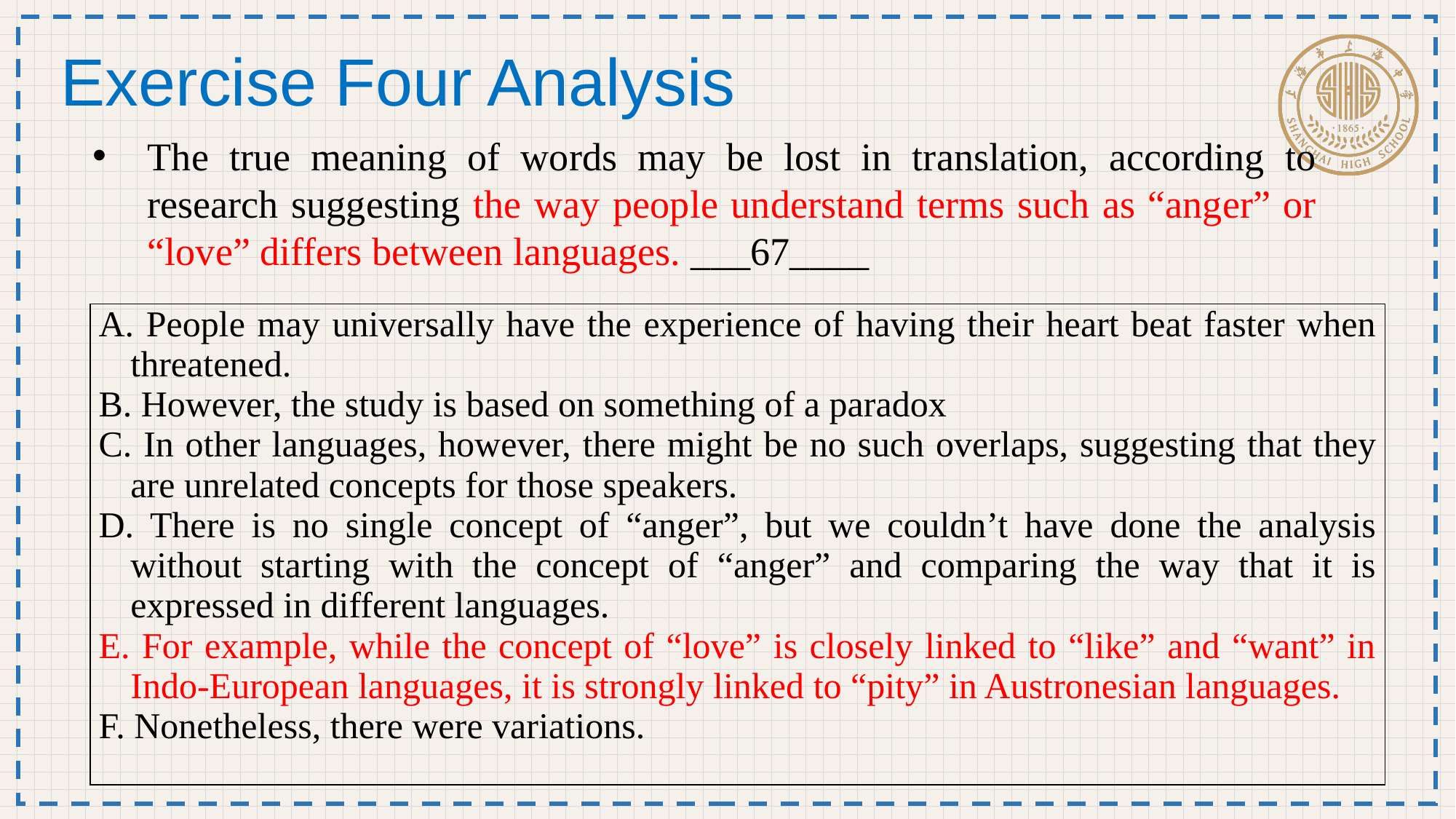

Exercise Four Analysis
The true meaning of words may be lost in translation, according to research suggesting the way people understand terms such as “anger” or “love” differs between languages. ___67____
| A. People may universally have the experience of having their heart beat faster when threatened. B. However, the study is based on something of a paradox C. In other languages, however, there might be no such overlaps, suggesting that they are unrelated concepts for those speakers. D. There is no single concept of “anger”, but we couldn’t have done the analysis without starting with the concept of “anger” and comparing the way that it is expressed in different languages. E. For example, while the concept of “love” is closely linked to “like” and “want” in Indo-European languages, it is strongly linked to “pity” in Austronesian languages. F. Nonetheless, there were variations. |
| --- |